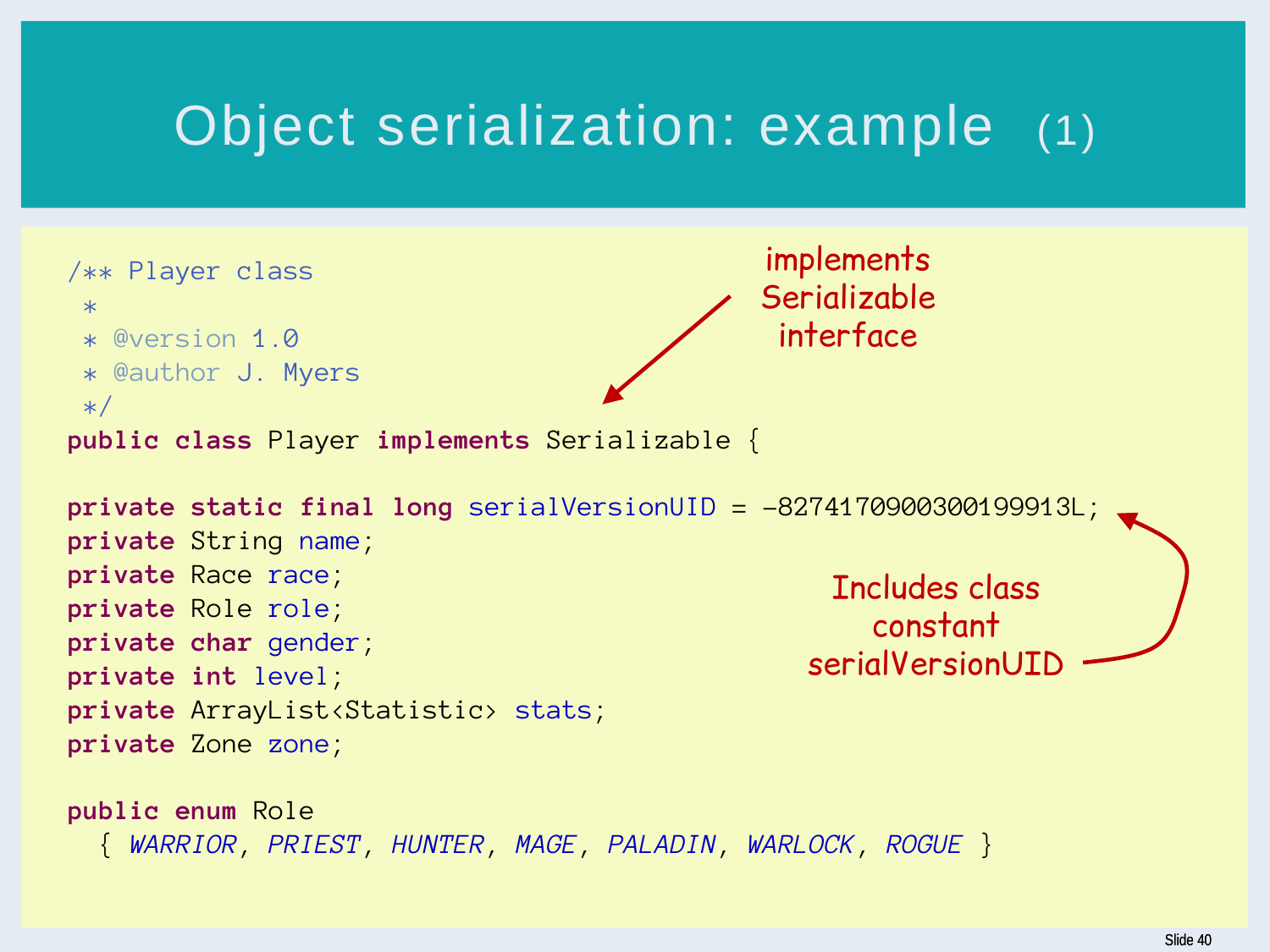

# Object serialization: example  (1)
implements Serializable interface
/** Player class
 *
 * @version 1.0
 * @author J. Myers
 */
public class Player implements Serializable {

private static final long serialVersionUID = -8274170900300199913L;
private String name;
private Race race;
private Role role;
private char gender;
private int level;
private ArrayList<Statistic> stats;
private Zone zone;

public enum Role
  { WARRIOR, PRIEST, HUNTER, MAGE, PALADIN, WARLOCK, ROGUE }

Includes class constant serialVersionUID